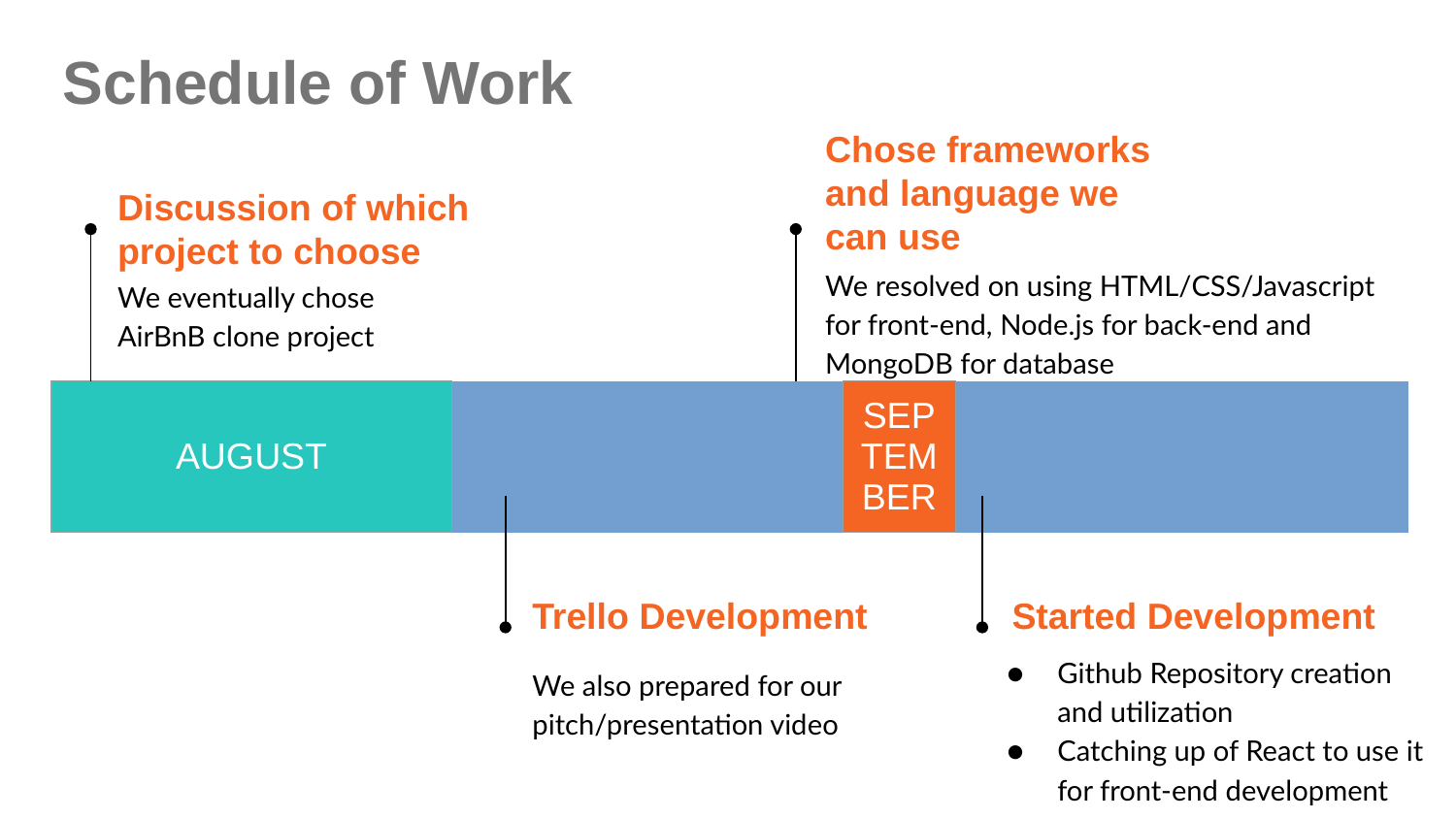

# Schedule of Work
Chose frameworks and language we can use
Discussion of which project to choose
We resolved on using HTML/CSS/Javascript for front-end, Node.js for back-end and MongoDB for database
We eventually chose AirBnB clone project
| AUGUST |  |  |  | SEPTEMBER |  |  |  |  |  |  |  |
| --- | --- | --- | --- | --- | --- | --- | --- | --- | --- | --- | --- |
Started Development
Trello Development
Github Repository creation and utilization
Catching up of React to use it for front-end development
We also prepared for our pitch/presentation video